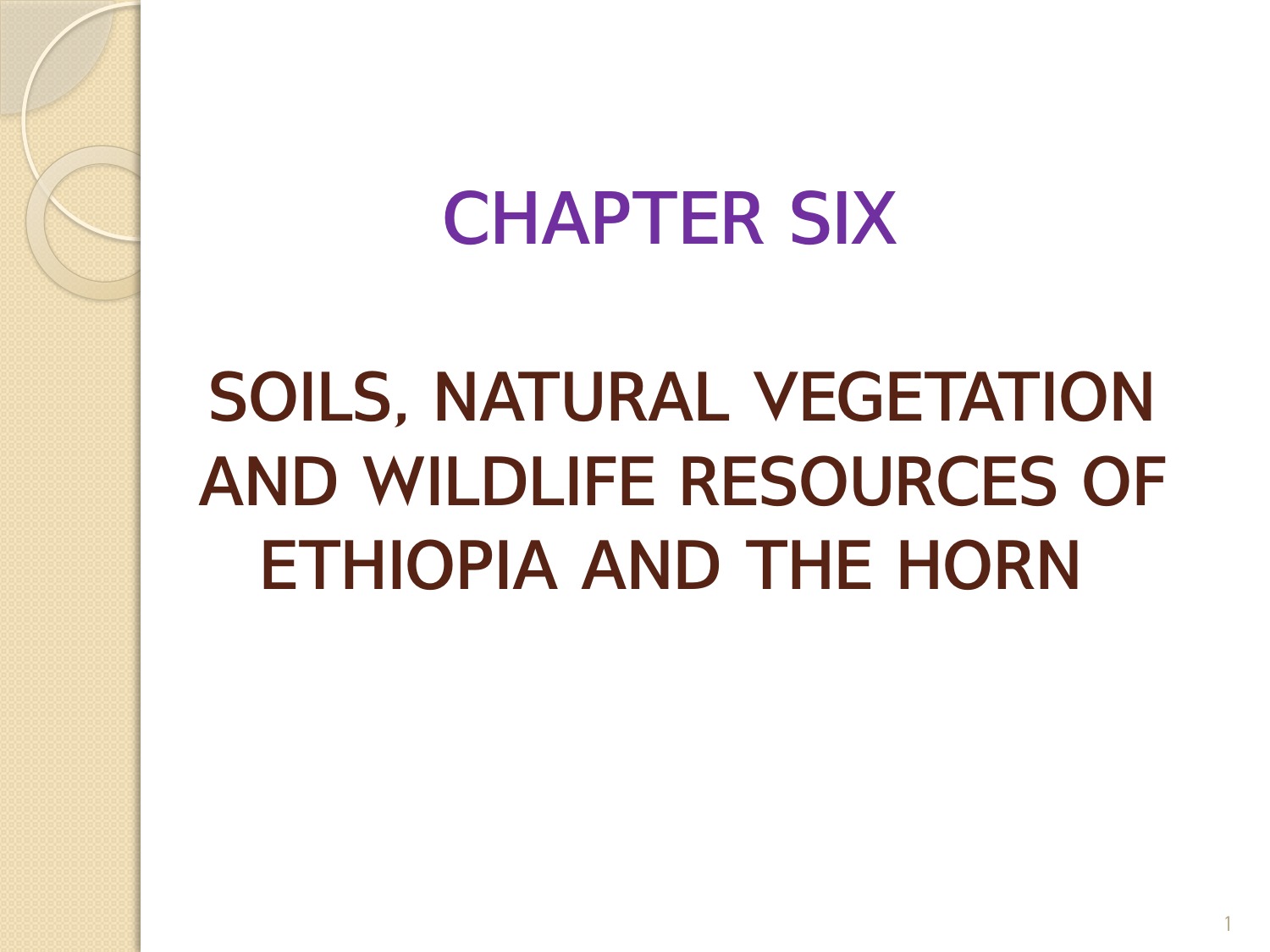

# CHAPTER SIX SOILS, NATURAL VEGETATION AND WILDLIFE RESOURCES OF ETHIOPIA AND THE HORN
1